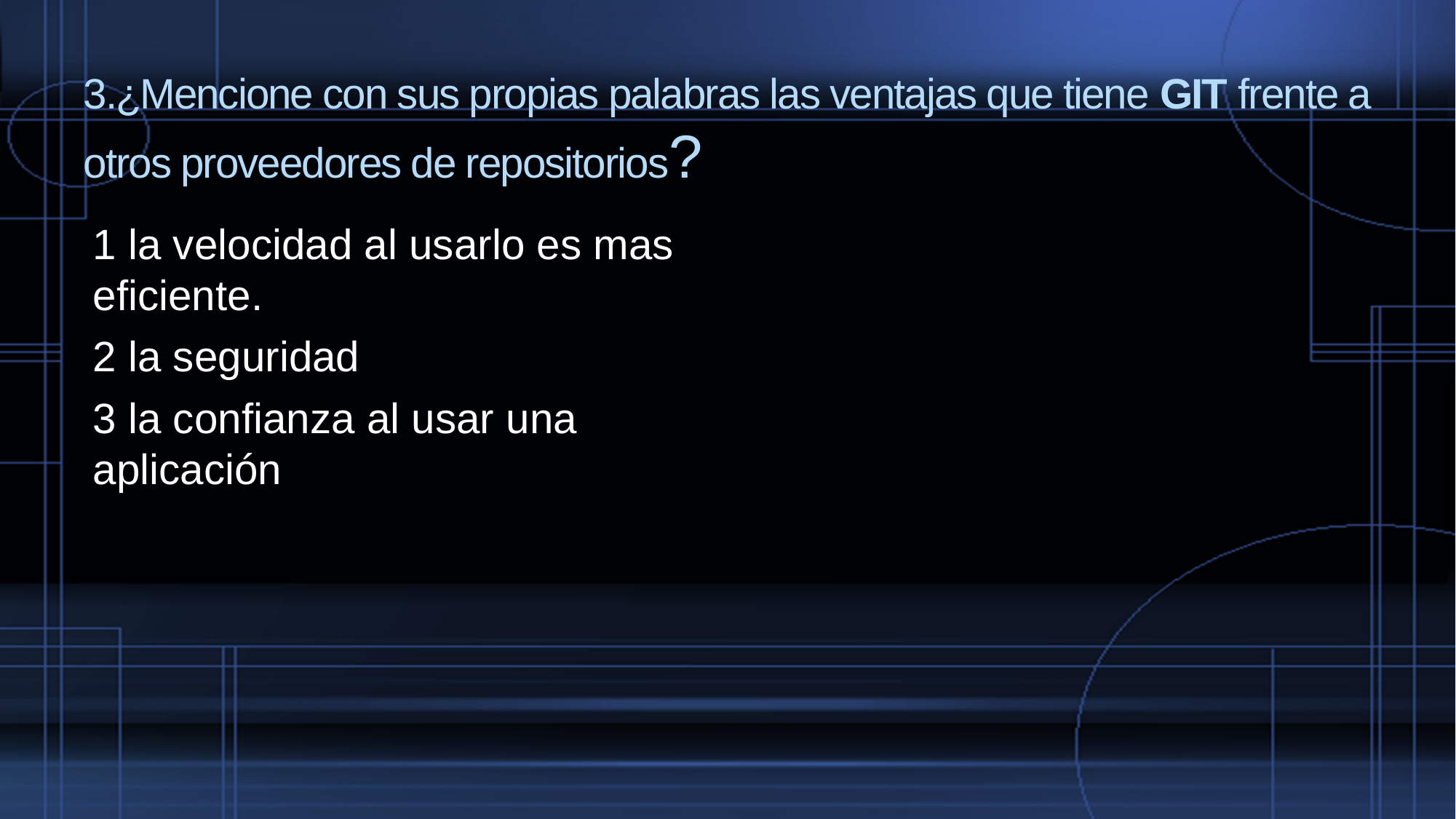

# 3.¿Mencione con sus propias palabras las ventajas que tiene GIT frente a otros proveedores de repositorios?
1 la velocidad al usarlo es mas eficiente.
2 la seguridad
3 la confianza al usar una aplicación